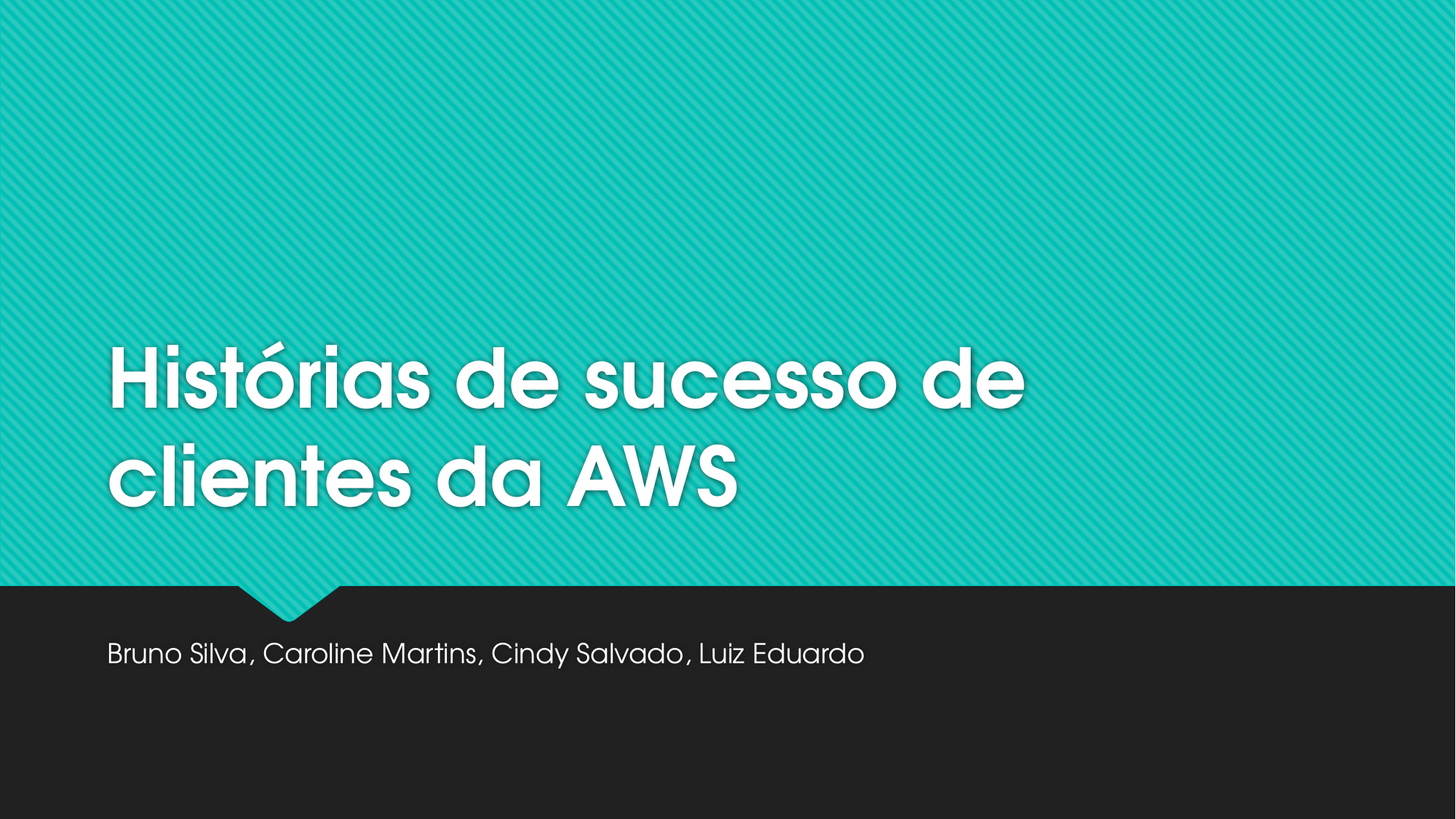

# Histórias de sucesso de clientes da AWS
Bruno Silva, Caroline Martins, Cindy Salvado, Luiz Eduardo